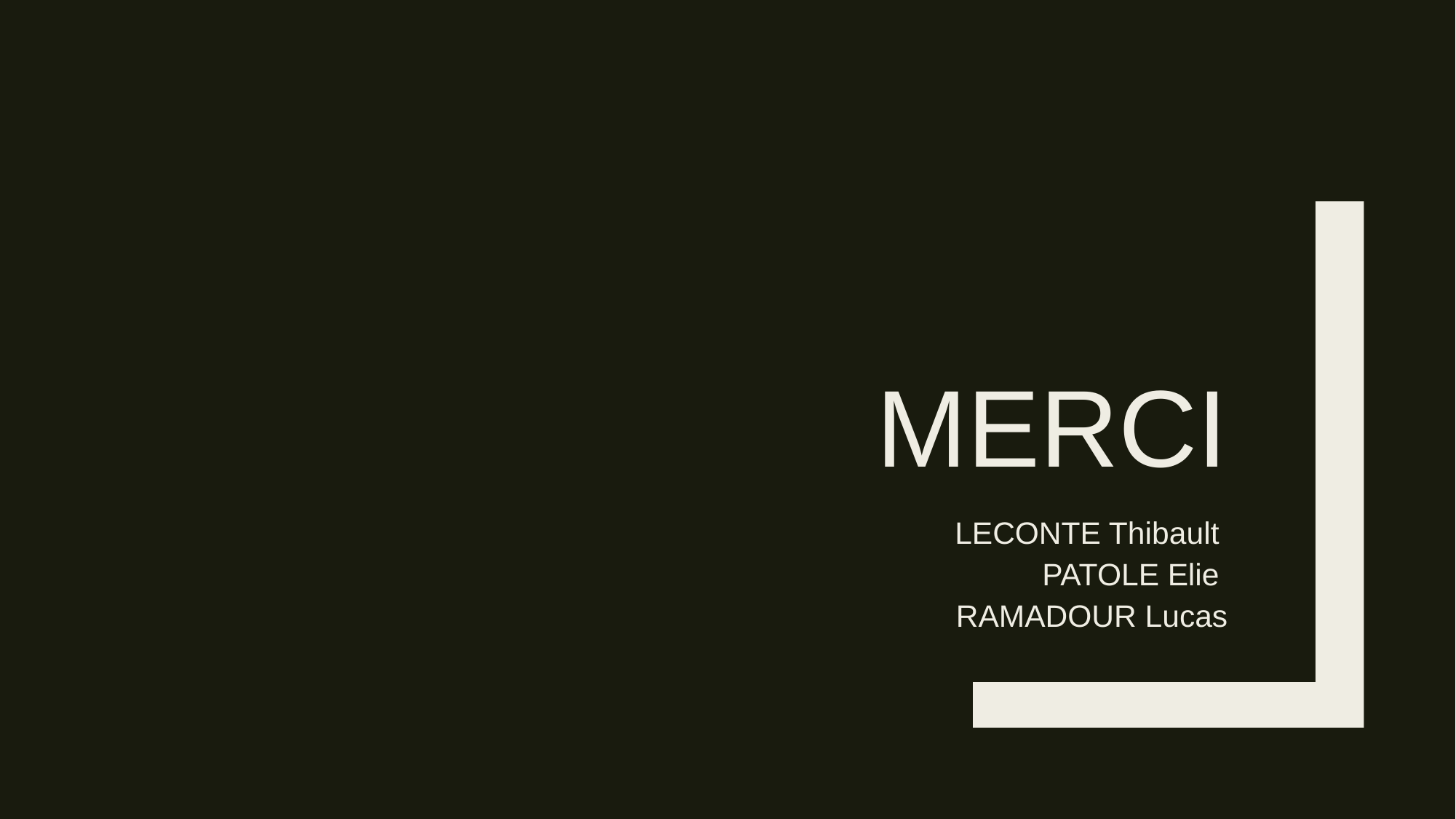

# Merci
LECONTE Thibault
PATOLE Elie
RAMADOUR Lucas